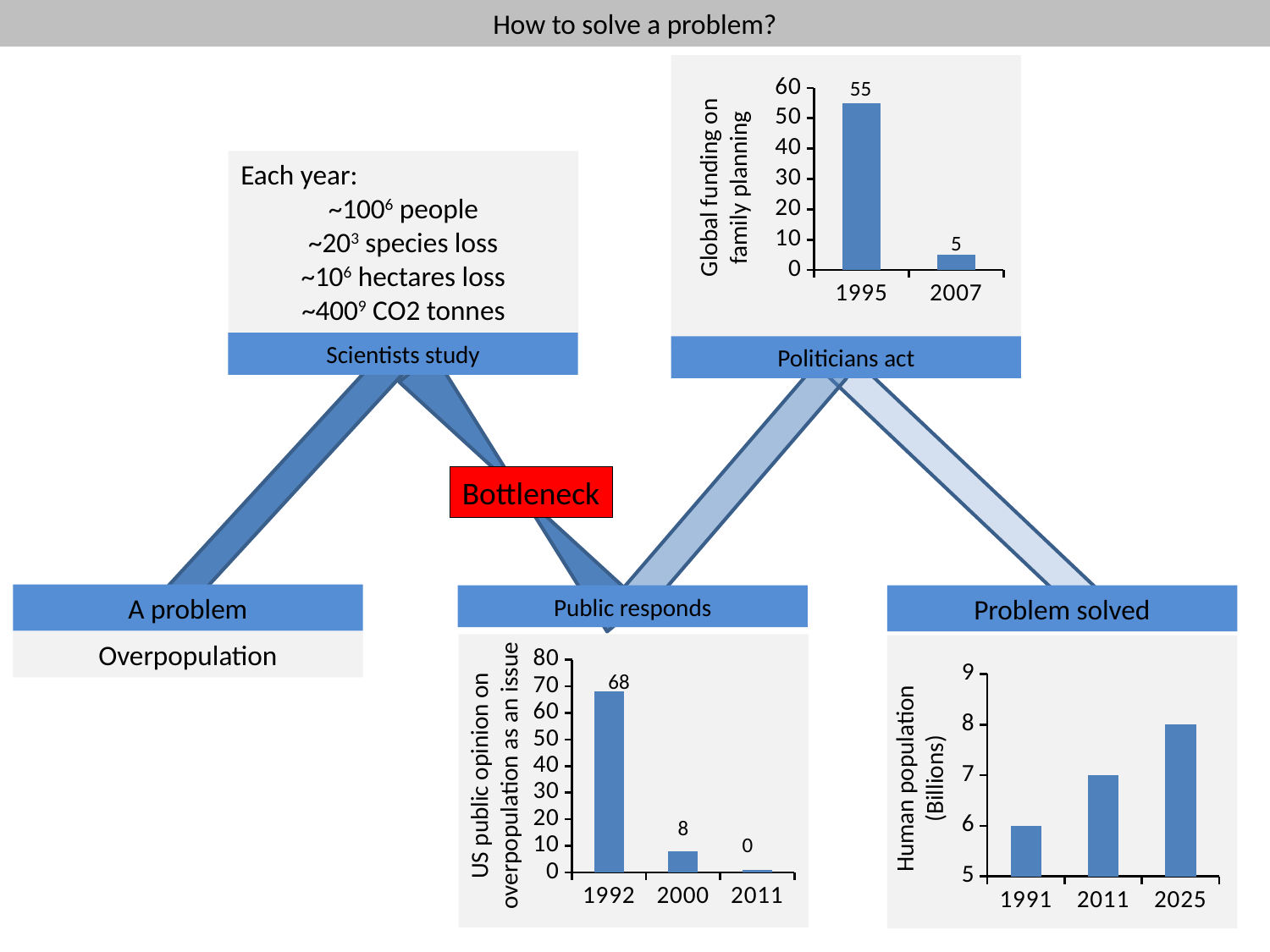

How to solve a problem?

### Chart

| Category | Column1 |
|---|---|
| 1995 | 55.0 |
| 2007 | 5.0 |
Global funding on family planning
55
5
Each year:
~1006 people
~203 species loss
~106 hectares loss
~4009 CO2 tonnes

Scientists study
Politicians act

Bottleneck

A problem
Public responds
Problem solved

### Chart

| Category | Series 1 |
|---|---|
| 1992 | 68.0 |
| 2000 | 8.0 |
| 2011 | 1.0 |
US public opinion on overpopulation as an issue
68
8
0
Overpopulation

### Chart

| Category | Column1 |
|---|---|
| 1991 | 6.0 |
| 2011 | 7.0 |
| 2025 | 8.0 |
Human population
(Billions)